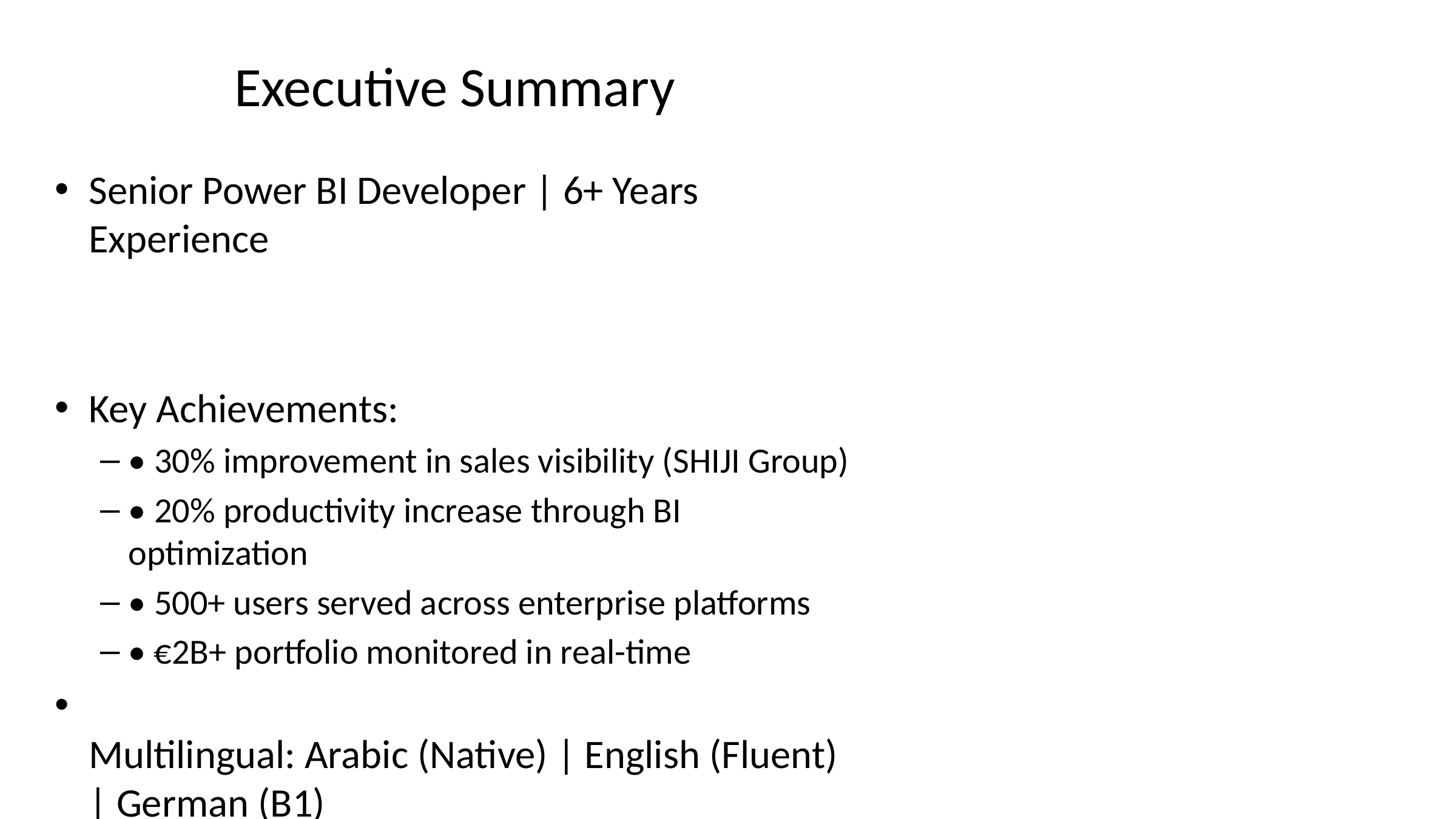

# Executive Summary
Senior Power BI Developer | 6+ Years Experience

Key Achievements:
• 30% improvement in sales visibility (SHIJI Group)
• 20% productivity increase through BI optimization
• 500+ users served across enterprise platforms
• €2B+ portfolio monitored in real-time
Multilingual: Arabic (Native) | English (Fluent) | German (B1)